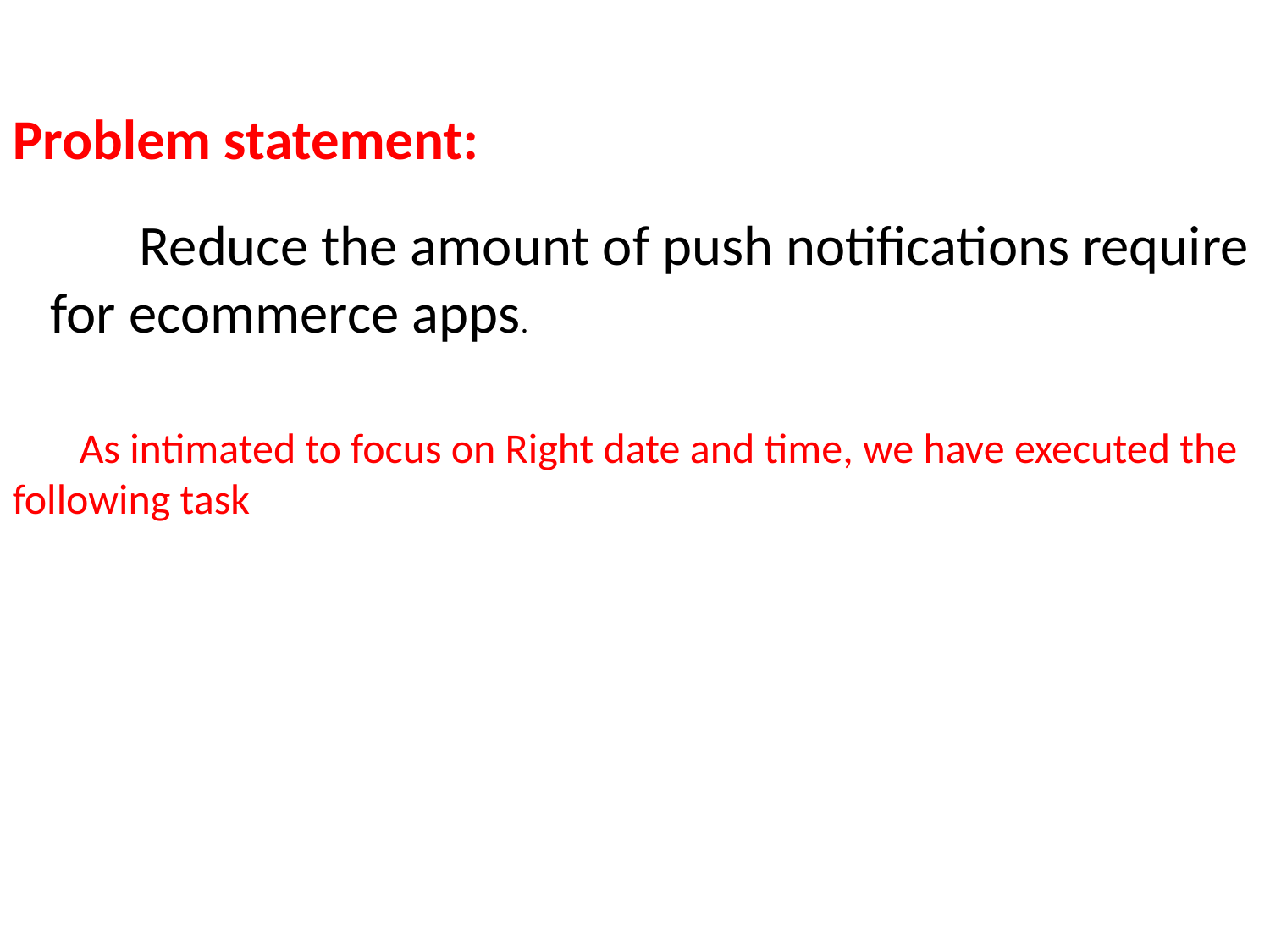

Problem statement:

	Reduce the amount of push notifications require    for ecommerce apps.

       As intimated to focus on Right date and time, we have executed the following task